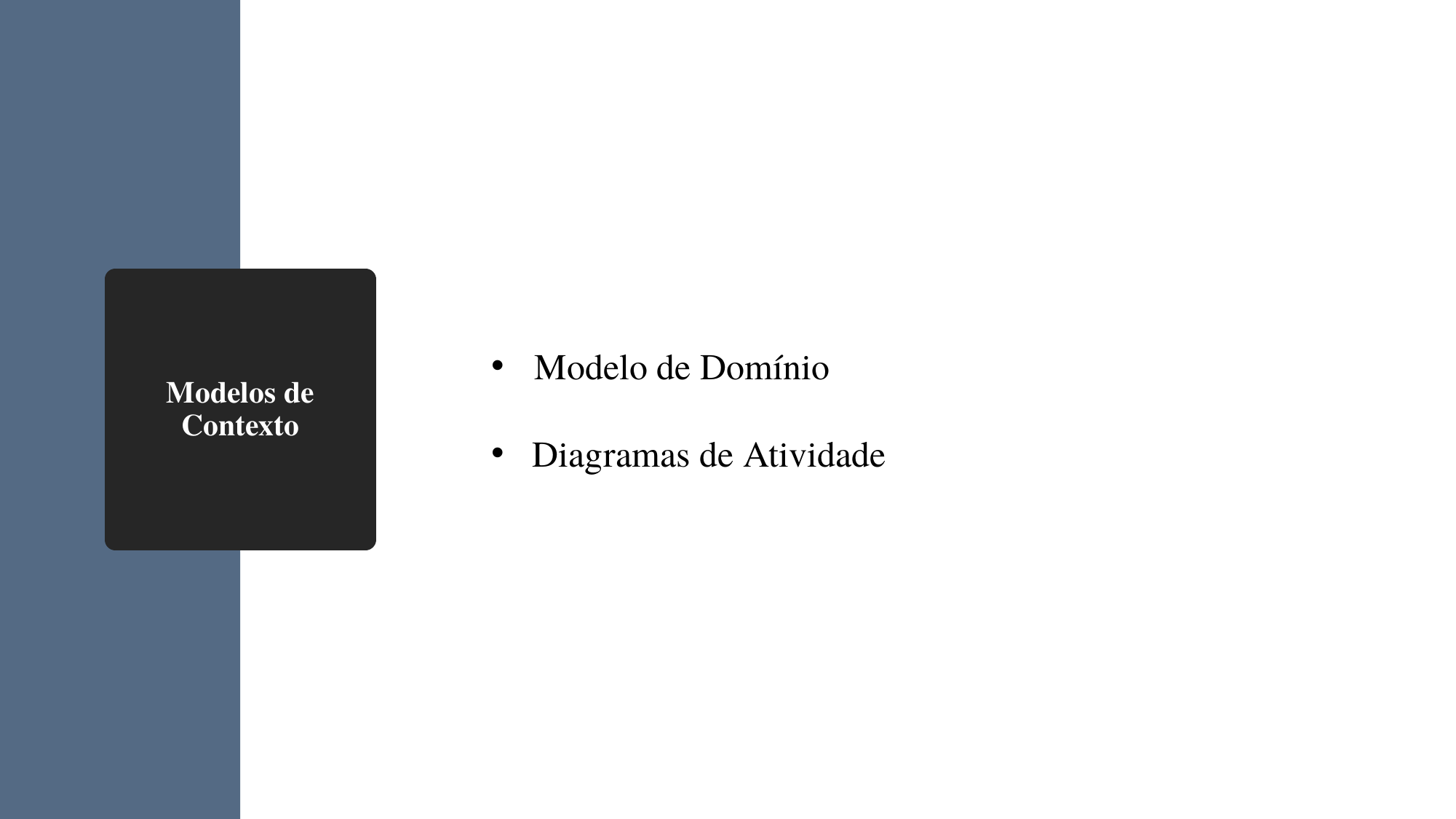

# Modelos de Contexto
 Modelo de Domínio

Diagramas de Atividade